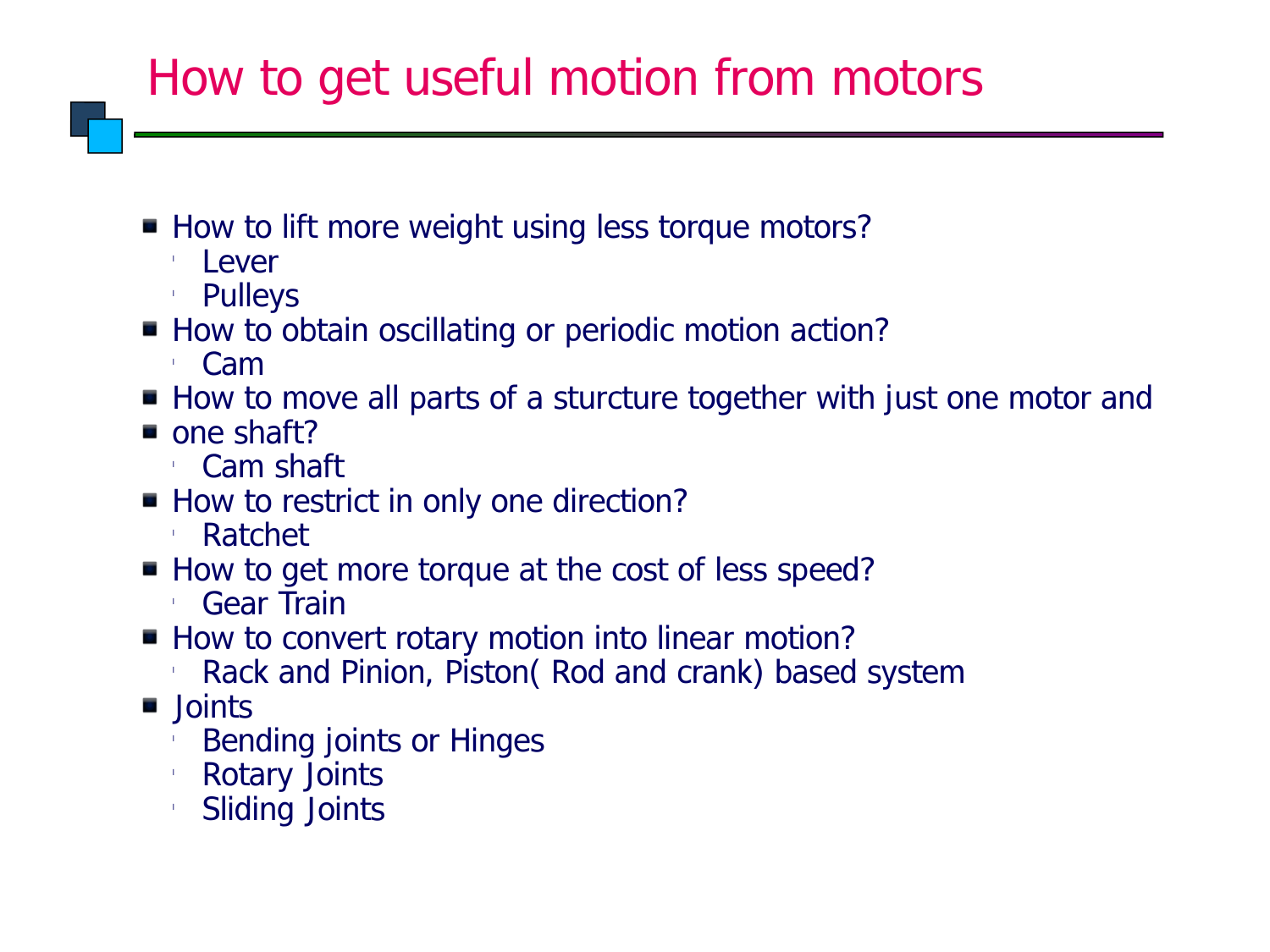

How to get useful motion from motors

How to lift more weight using less torque motors?
Lever
Pulleys
How to obtain oscillating or periodic motion action?
Cam
How to move all parts of a sturcture together with just one motor and
one shaft?
Cam shaft
How to restrict in only one direction?
Ratchet
How to get more torque at the cost of less speed?
Gear Train
How to convert rotary motion into linear motion?
Rack and Pinion, Piston( Rod and crank) based system
Joints
Bending joints or Hinges
Rotary Joints
Sliding Joints